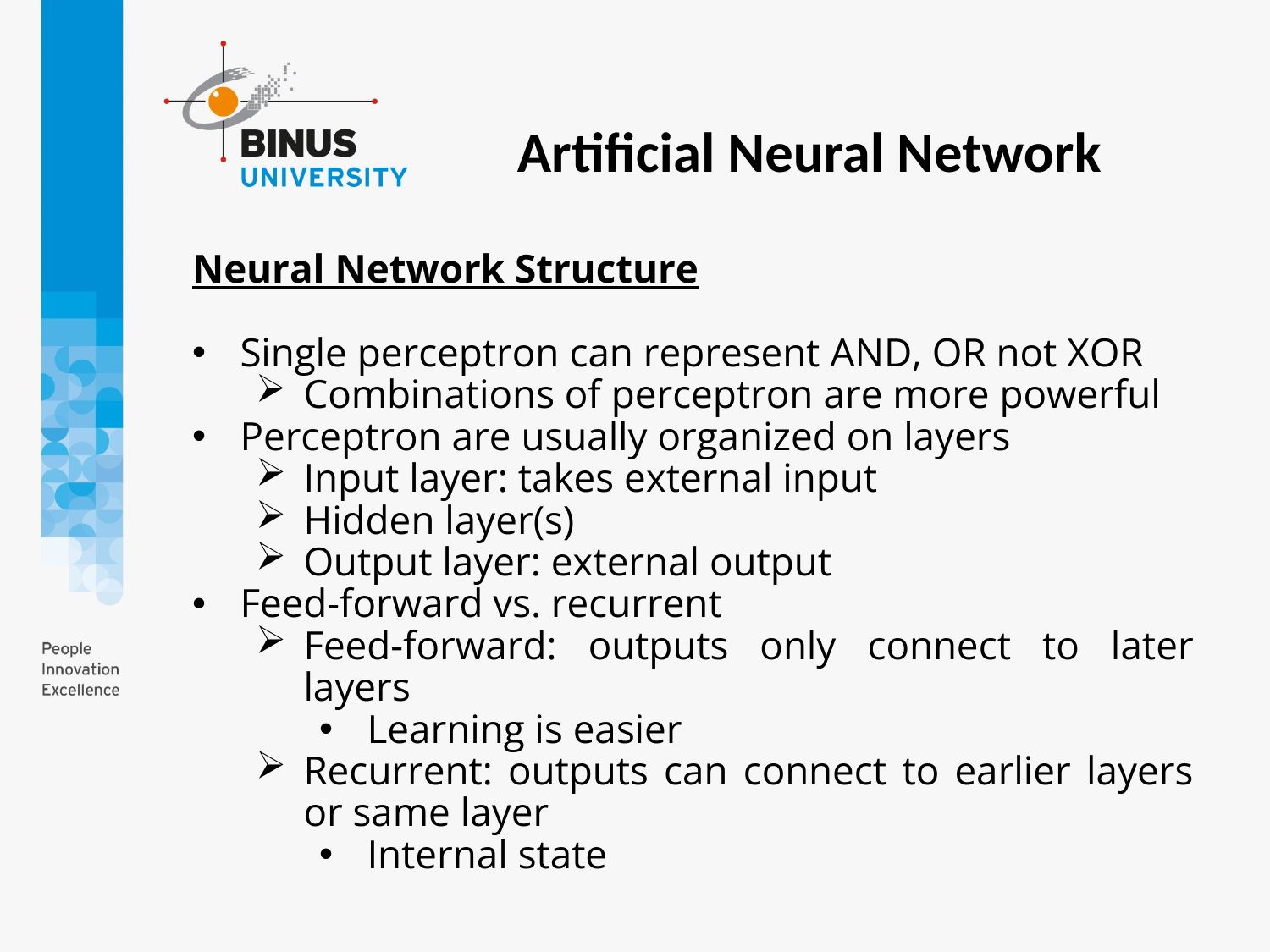

Artificial Neural Network
Neural Network Structure

Single perceptron can represent AND, OR not XOR
Combinations of perceptron are more powerful
Perceptron are usually organized on layers
Input layer: takes external input
Hidden layer(s)
Output layer: external output
Feed-forward vs. recurrent
Feed-forward: outputs only connect to later layers
Learning is easier
Recurrent: outputs can connect to earlier layers or same layer
Internal state